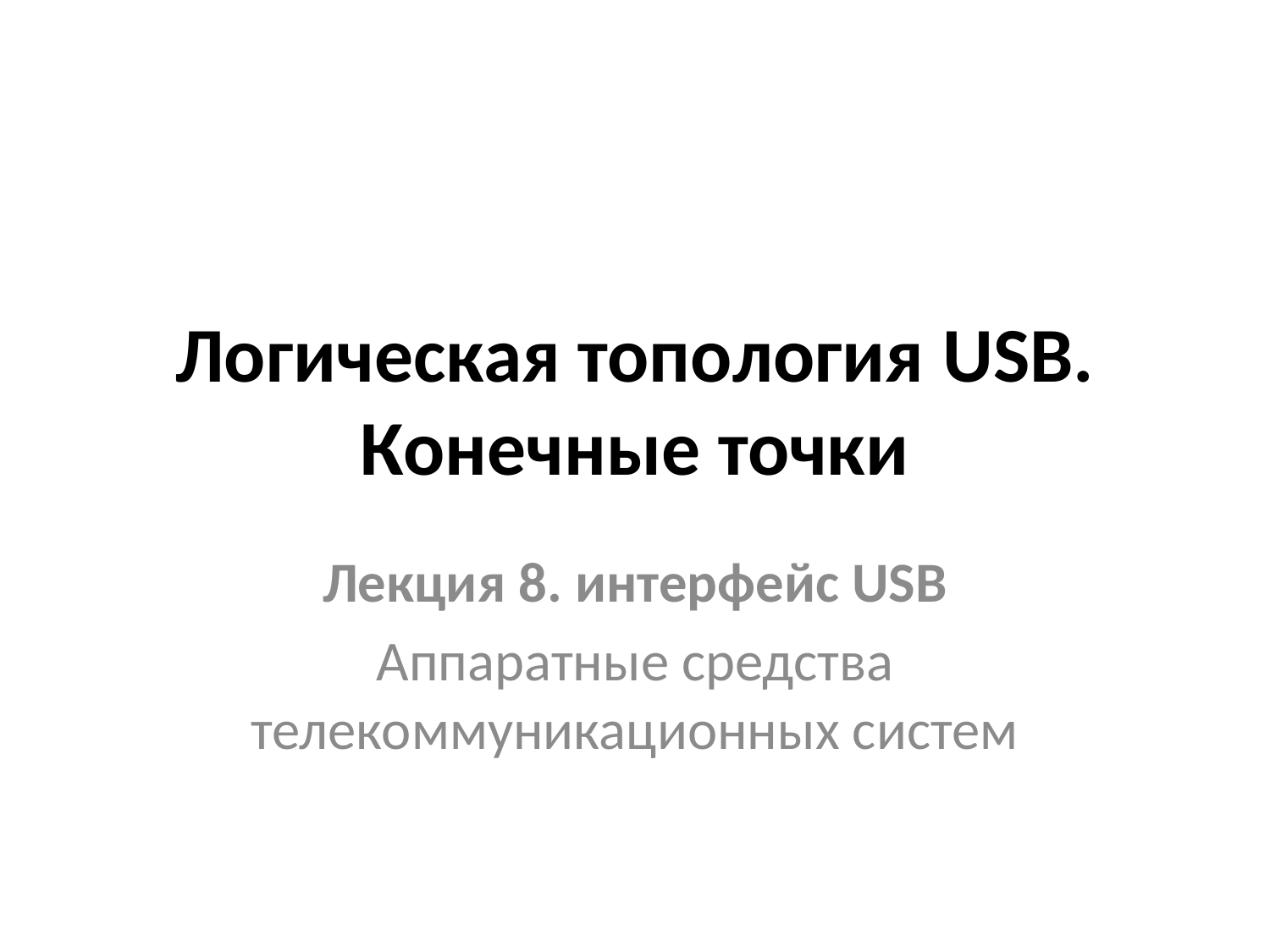

# Логическая топология USB. Конечные точки
Лекция 8. интерфейс USB
Аппаратные средства телекоммуникационных систем